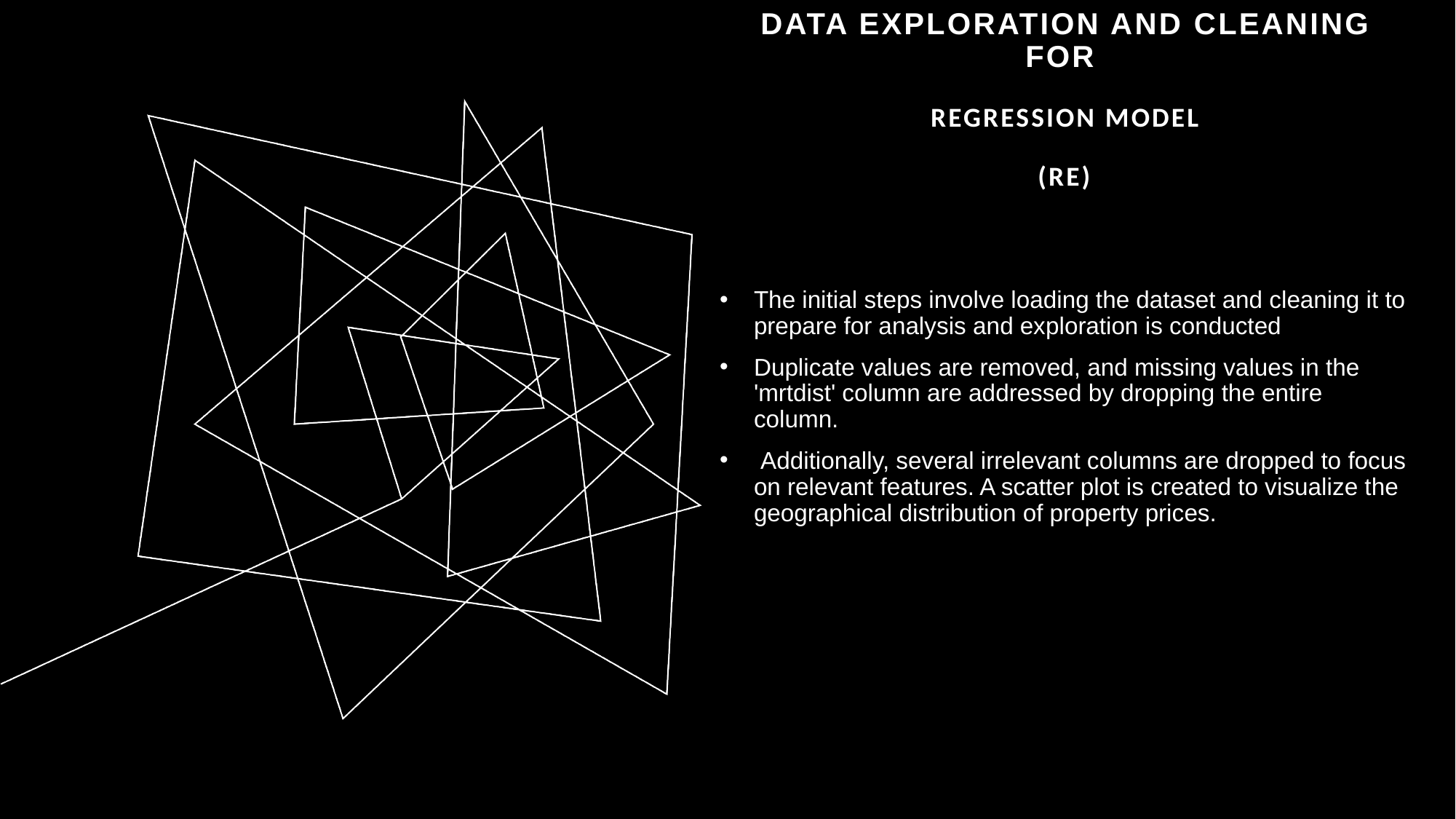

# Data Exploration and Cleaning for Regression Model (RE)

The initial steps involve loading the dataset and cleaning it to prepare for analysis and exploration is conducted
Duplicate values are removed, and missing values in the 'mrtdist' column are addressed by dropping the entire column.
 Additionally, several irrelevant columns are dropped to focus on relevant features. A scatter plot is created to visualize the geographical distribution of property prices.